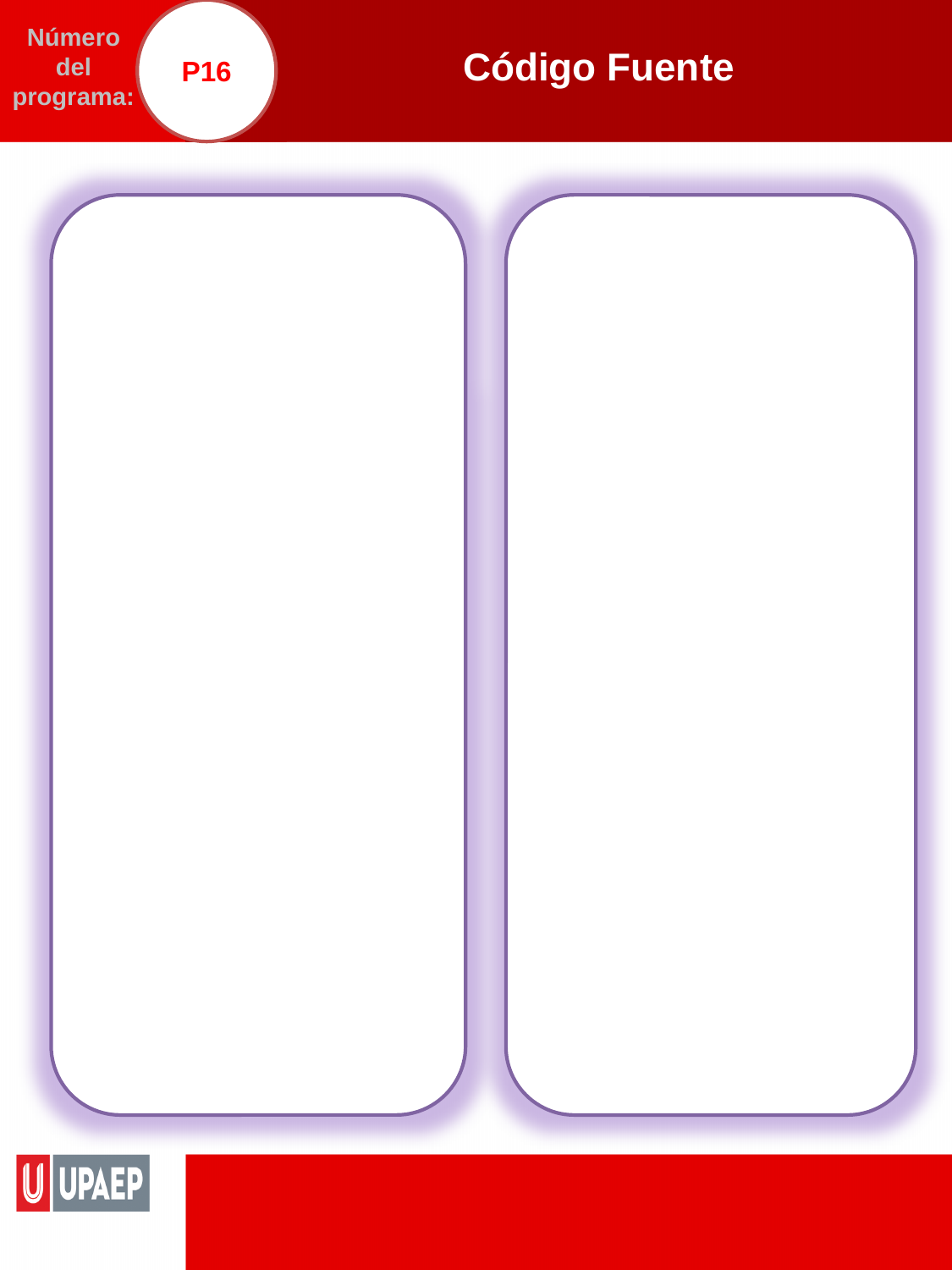

P16
# Código Fuente
Número del programa: